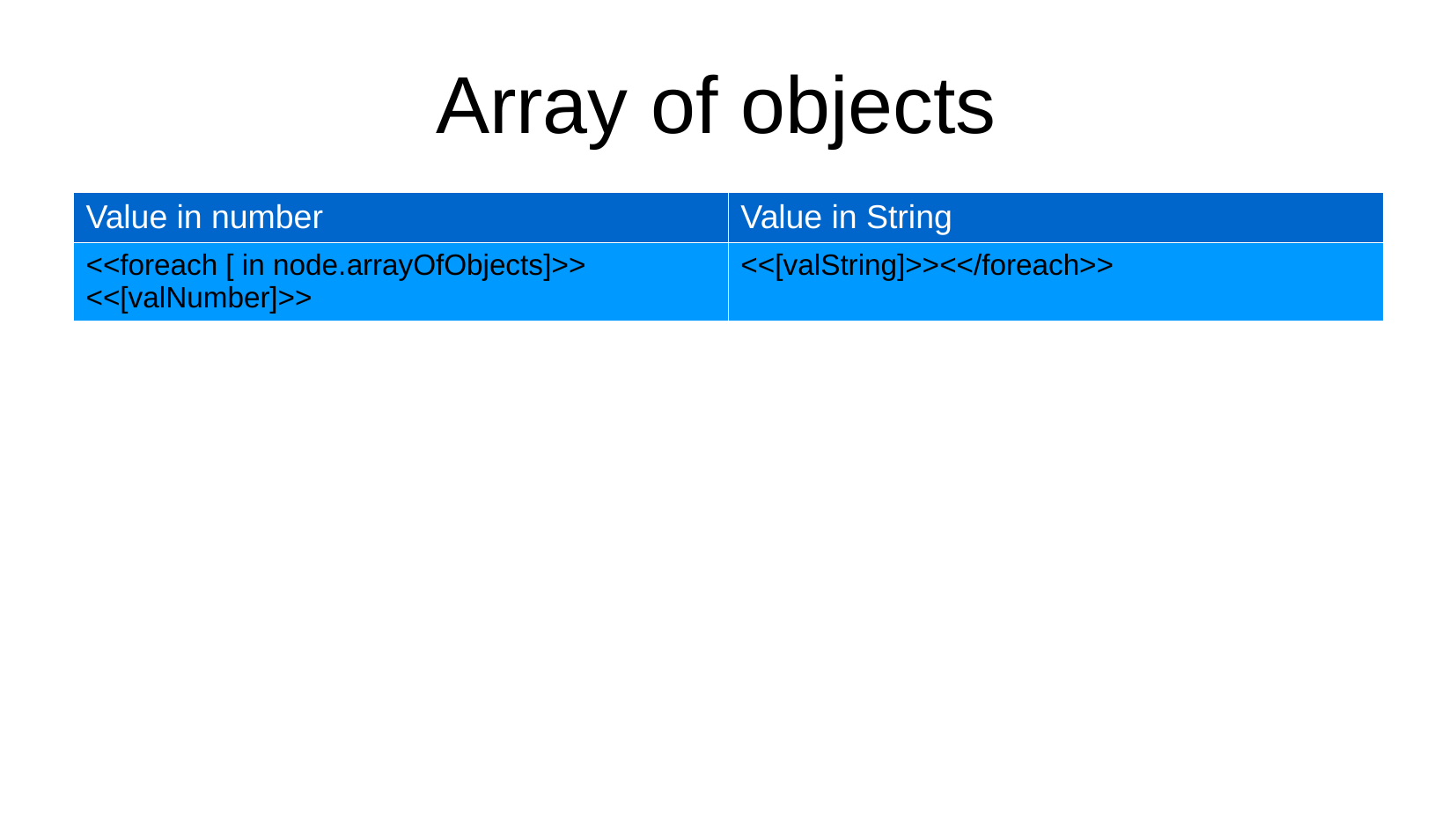

Array of objects
| Value in number | Value in String |
| --- | --- |
| <<foreach [ in node.arrayOfObjects]>> <<[valNumber]>> | <<[valString]>><</foreach>> |